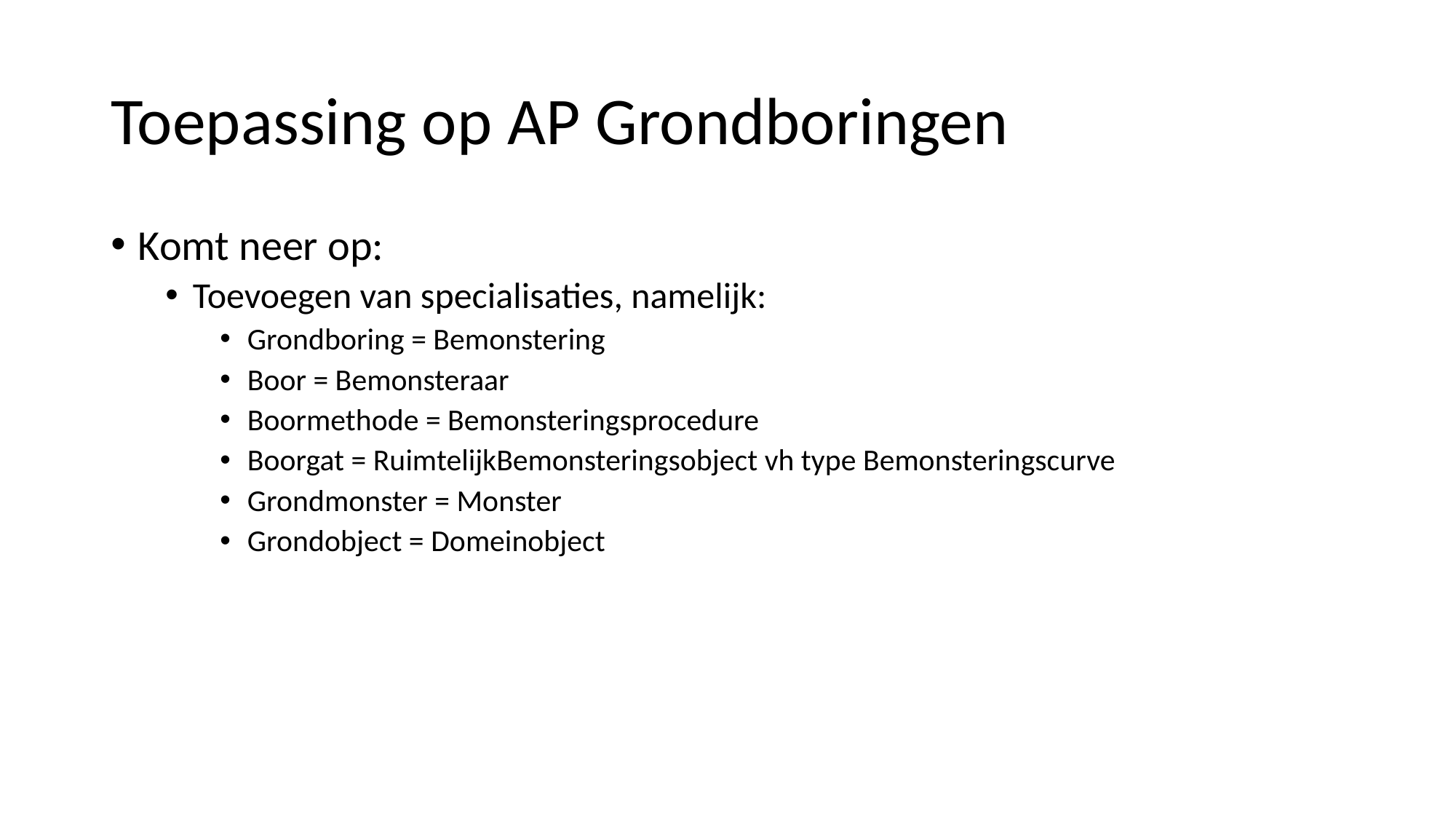

# Toepassing op AP Grondboringen
Komt neer op:
Toevoegen van specialisaties, namelijk:
Grondboring = Bemonstering
Boor = Bemonsteraar
Boormethode = Bemonsteringsprocedure
Boorgat = RuimtelijkBemonsteringsobject vh type Bemonsteringscurve
Grondmonster = Monster
Grondobject = Domeinobject